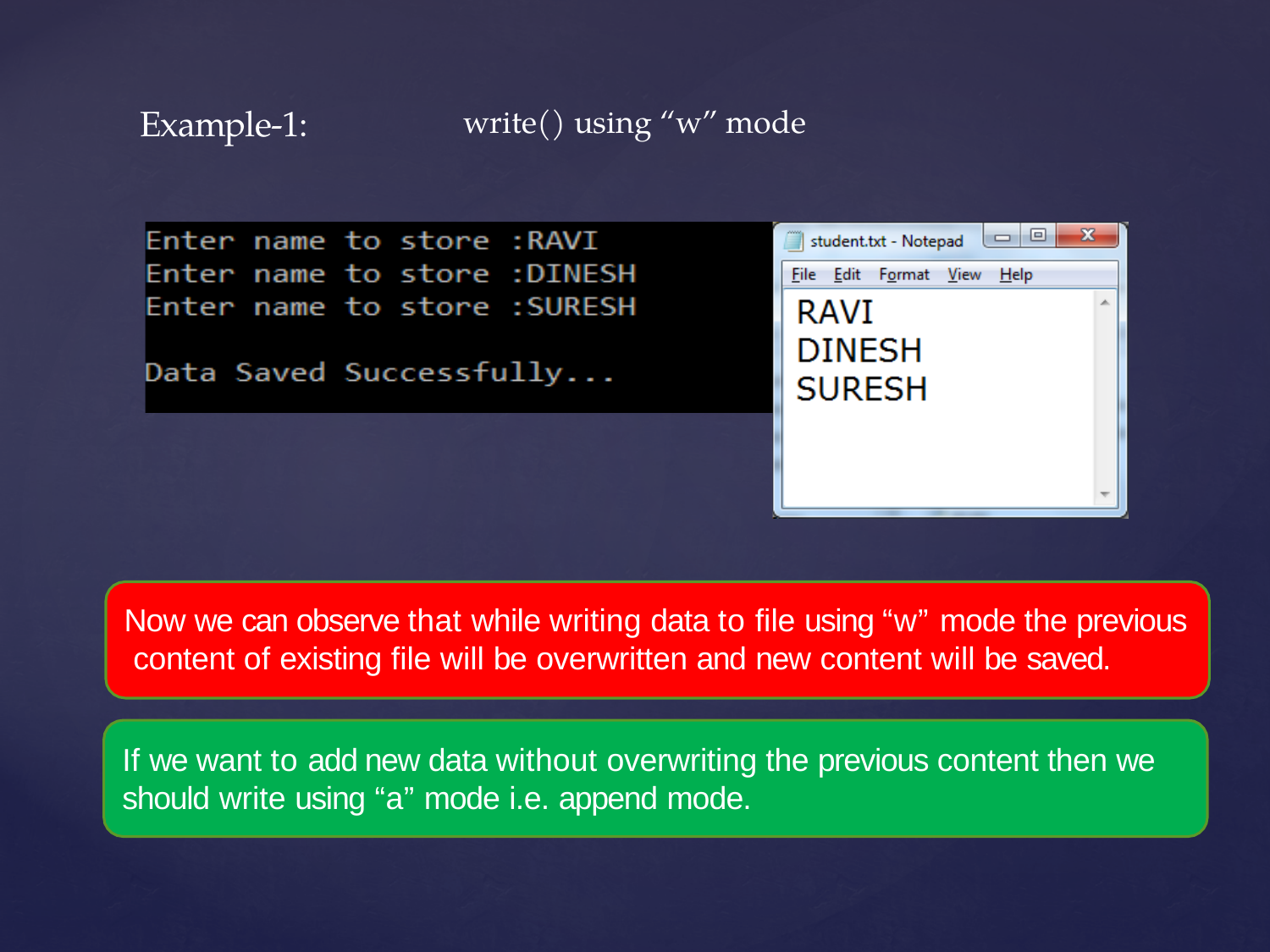

write() using “w” mode
# Example-1:

Now we can observe that while writing data to file using “w” mode the previous  content of existing file will be overwritten and new content will be saved.

If we want to add new data without overwriting the previous content then we  should write using “a” mode i.e. append mode.